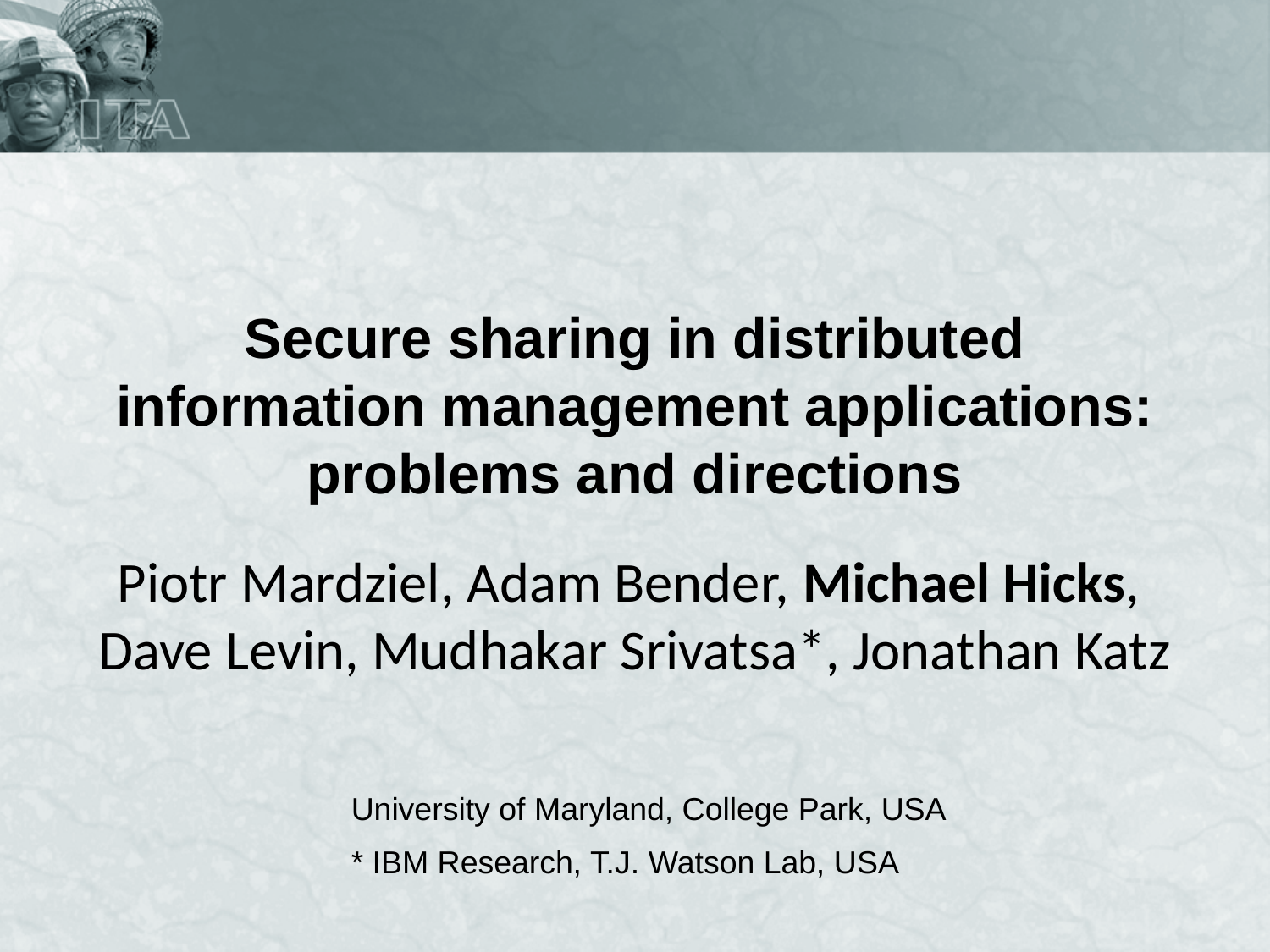

# Secure sharing in distributed information management applications: problems and directions
Piotr Mardziel, Adam Bender, Michael Hicks,
Dave Levin, Mudhakar Srivatsa*, Jonathan Katz

University of Maryland, College Park, USA
* IBM Research, T.J. Watson Lab, USA